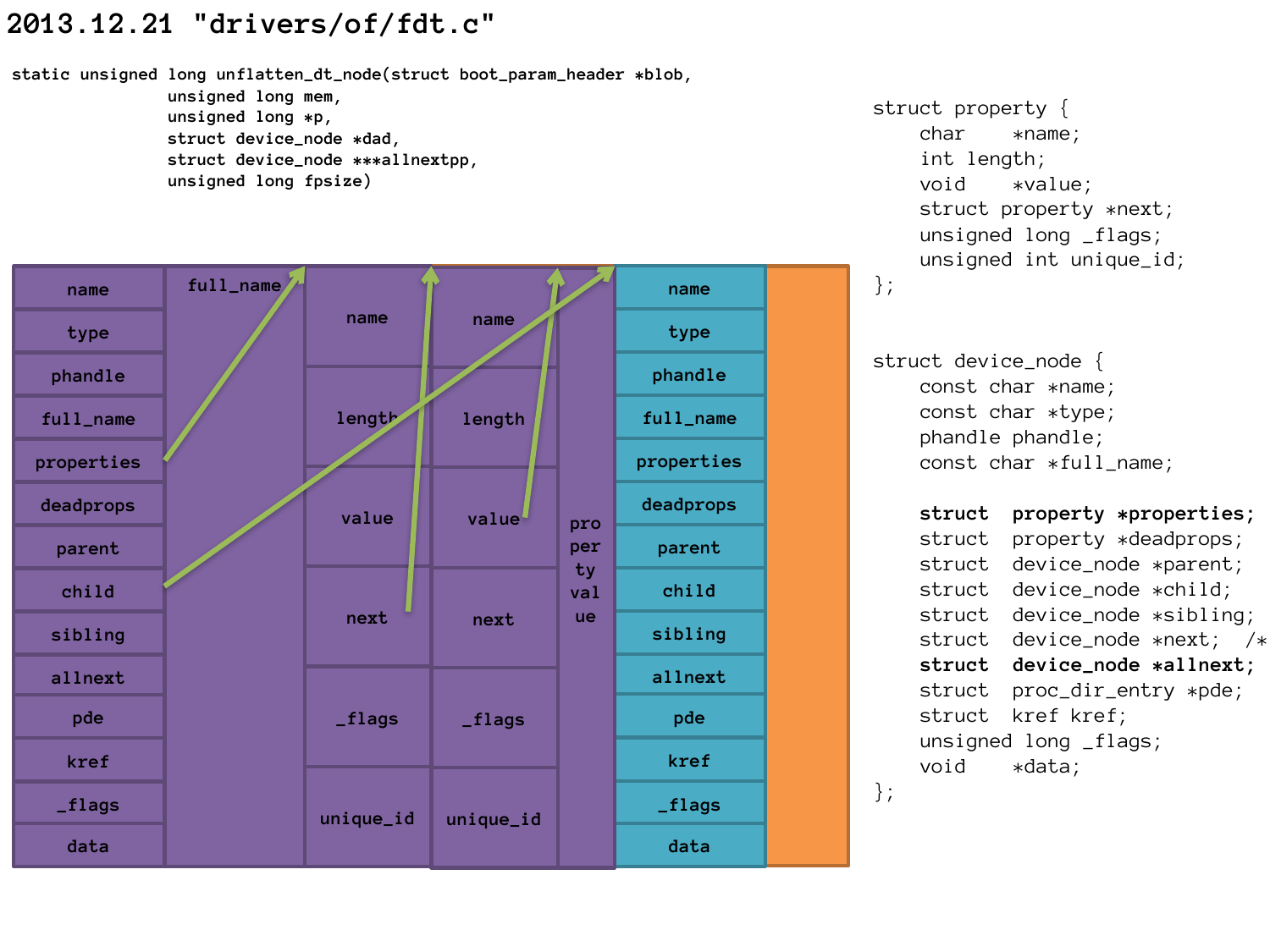

# 2013.12.21 "drivers/of/fdt.c"
static unsigned long unflatten_dt_node(struct boot_param_header *blob,
                unsigned long mem,
                unsigned long *p,
                struct device_node *dad,
                struct device_node ***allnextpp,
                unsigned long fpsize)
struct property {
    char    *name;
    int length;
    void    *value;
    struct property *next;
    unsigned long _flags;
    unsigned int unique_id;
};

struct device_node {
    const char *name;
    const char *type;
    phandle phandle;
    const char *full_name;

    struct  property *properties;
    struct  property *deadprops;    /* removed properties */
    struct  device_node *parent;
    struct  device_node *child;
    struct  device_node *sibling;
    struct  device_node *next;  /* next device of same type */
    struct  device_node *allnext;   /* next in list of all nodes */
    struct  proc_dir_entry *pde;    /* this node's proc directory */
    struct  kref kref;
    unsigned long _flags;
    void    *data;
};
name
full_name
name

name
name
property value
type
type
phandle
phandle
length
length
full_name
full_name
properties
properties
value
value
deadprops
deadprops
parent
parent
next
next
child
child
sibling
sibling
allnext
allnext
_flags
_flags
pde
pde
kref
kref
unique_id
unique_id
_flags
_flags
data
data